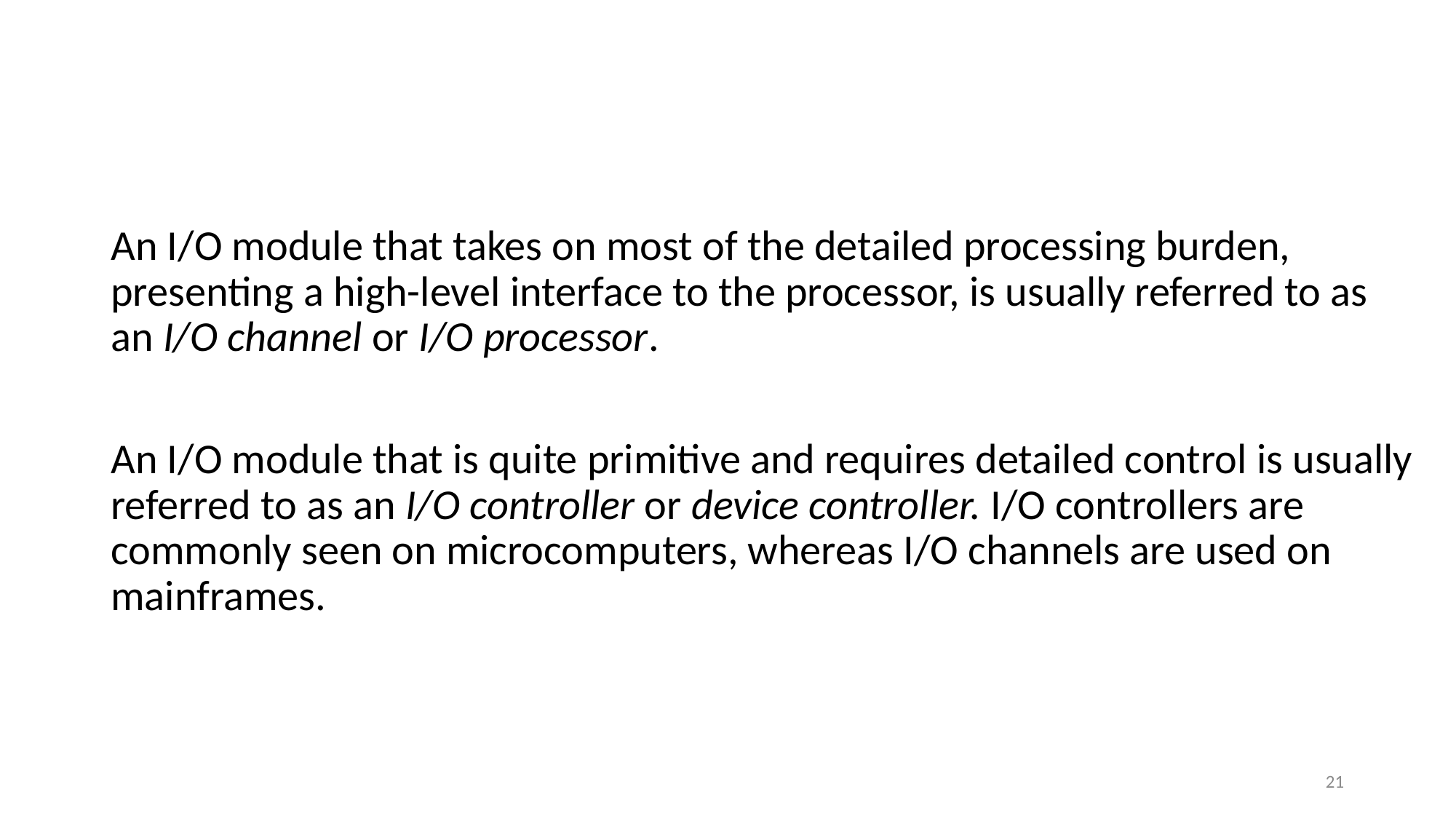

#
An I/O module that takes on most of the detailed processing burden, presenting a high-level interface to the processor, is usually referred to as an I/O channel or I/O processor.

An I/O module that is quite primitive and requires detailed control is usually referred to as an I/O controller or device controller. I/O controllers are commonly seen on microcomputers, whereas I/O channels are used on mainframes.
21